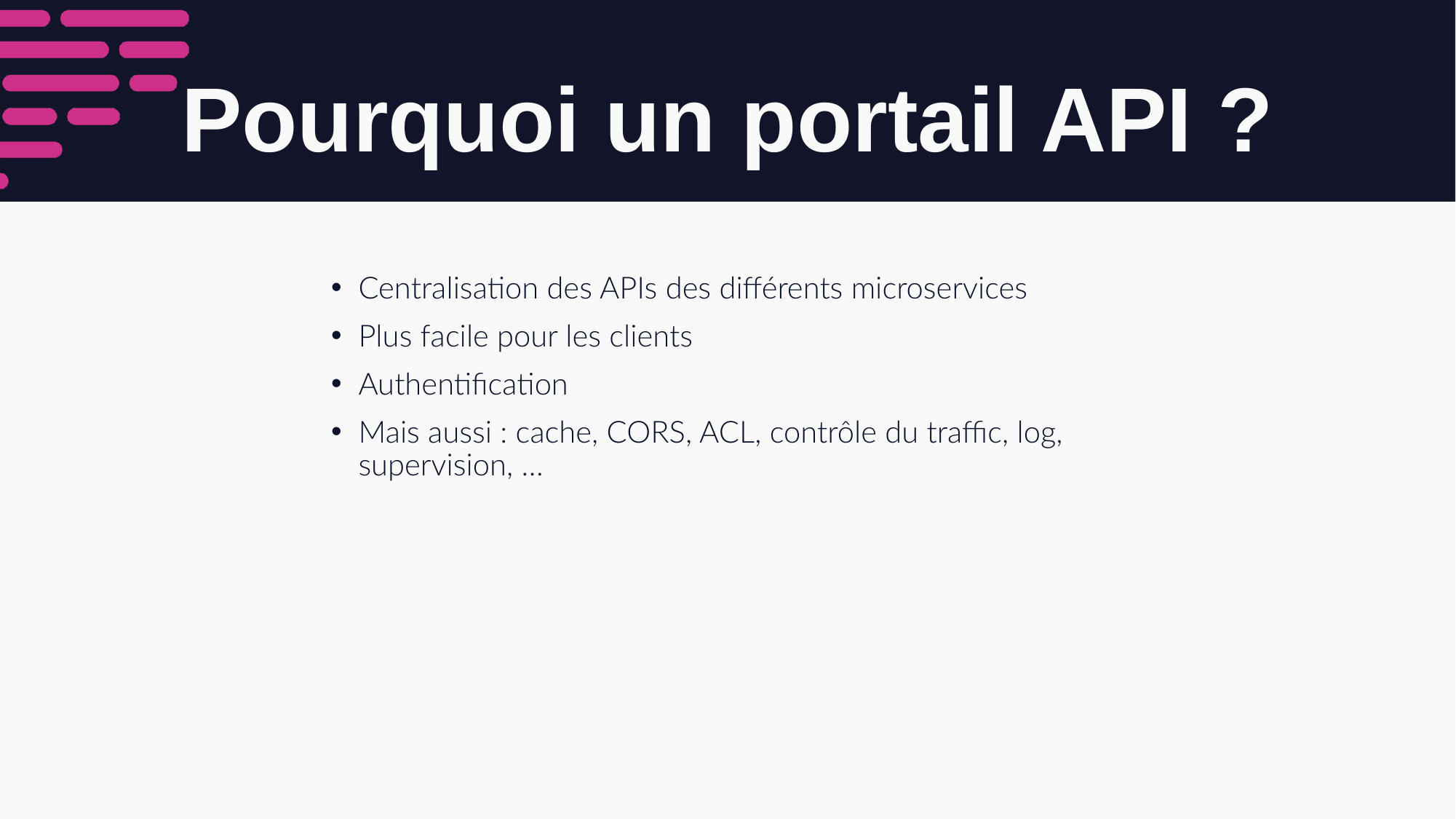

# Pourquoi un portail API ?
Centralisation des APIs des différents microservices
Plus facile pour les clients
Authentification
Mais aussi : cache, CORS, ACL, contrôle du traffic, log, supervision, …